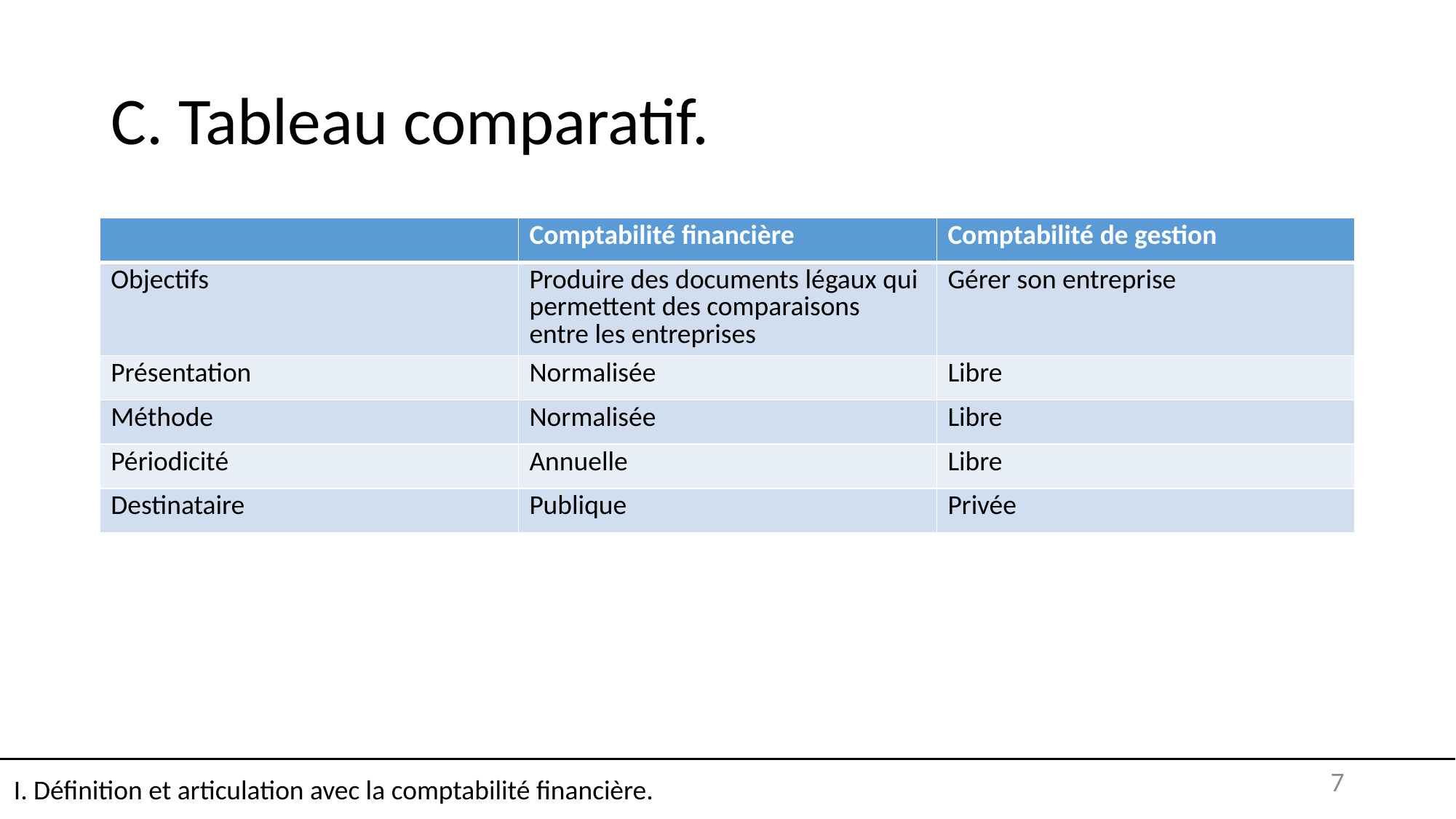

# C. Tableau comparatif.
|  | Comptabilité financière | Comptabilité de gestion |
| --- | --- | --- |
| Objectifs | Produire des documents légaux qui permettent des comparaisons entre les entreprises | Gérer son entreprise |
| Présentation | Normalisée | Libre |
| Méthode | Normalisée | Libre |
| Périodicité | Annuelle | Libre |
| Destinataire | Publique | Privée |
I. Définition et articulation avec la comptabilité financière.
7